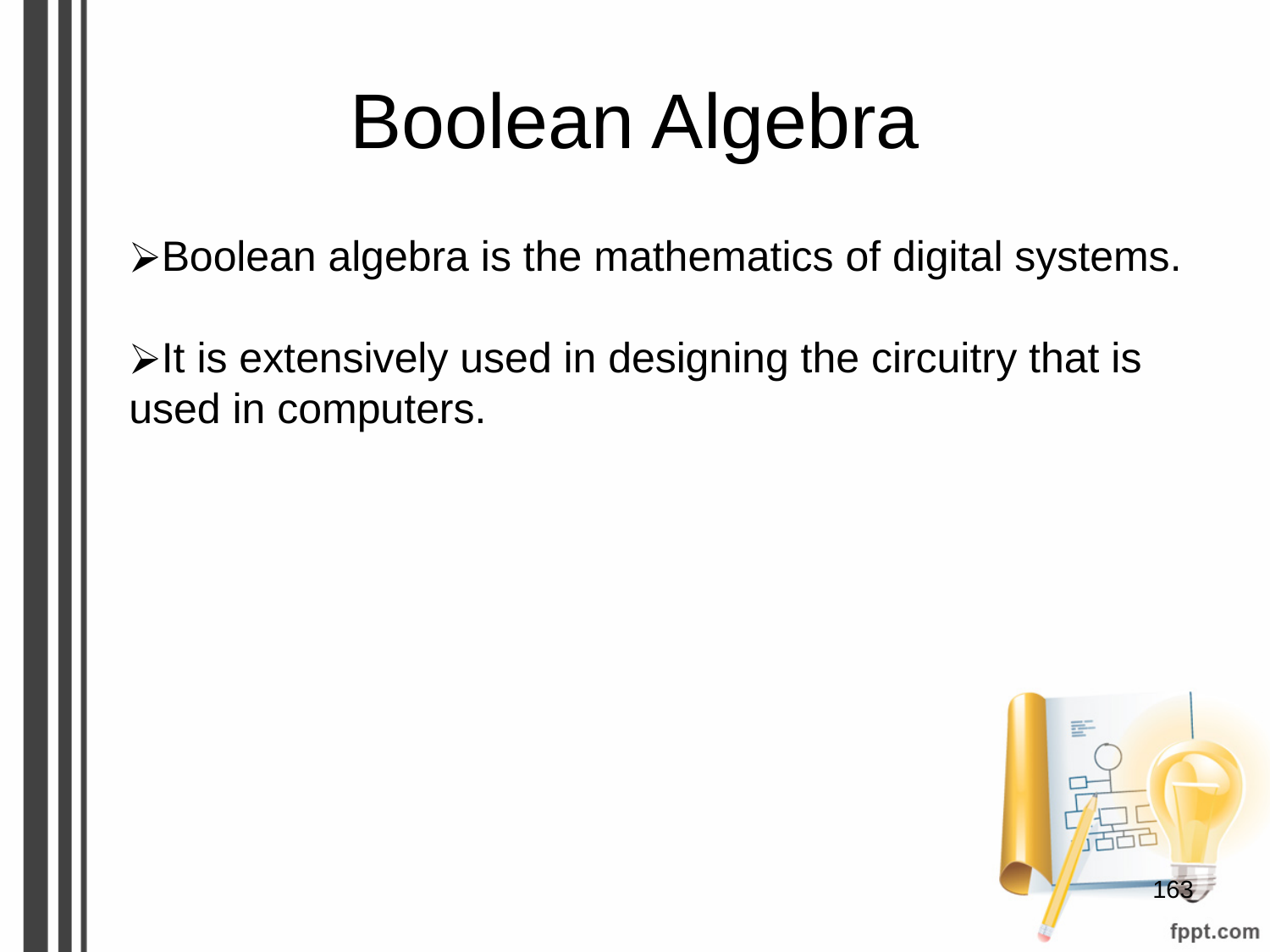

# Boolean Algebra
Boolean algebra is the mathematics of digital systems.

It is extensively used in designing the circuitry that is    used in computers.
163